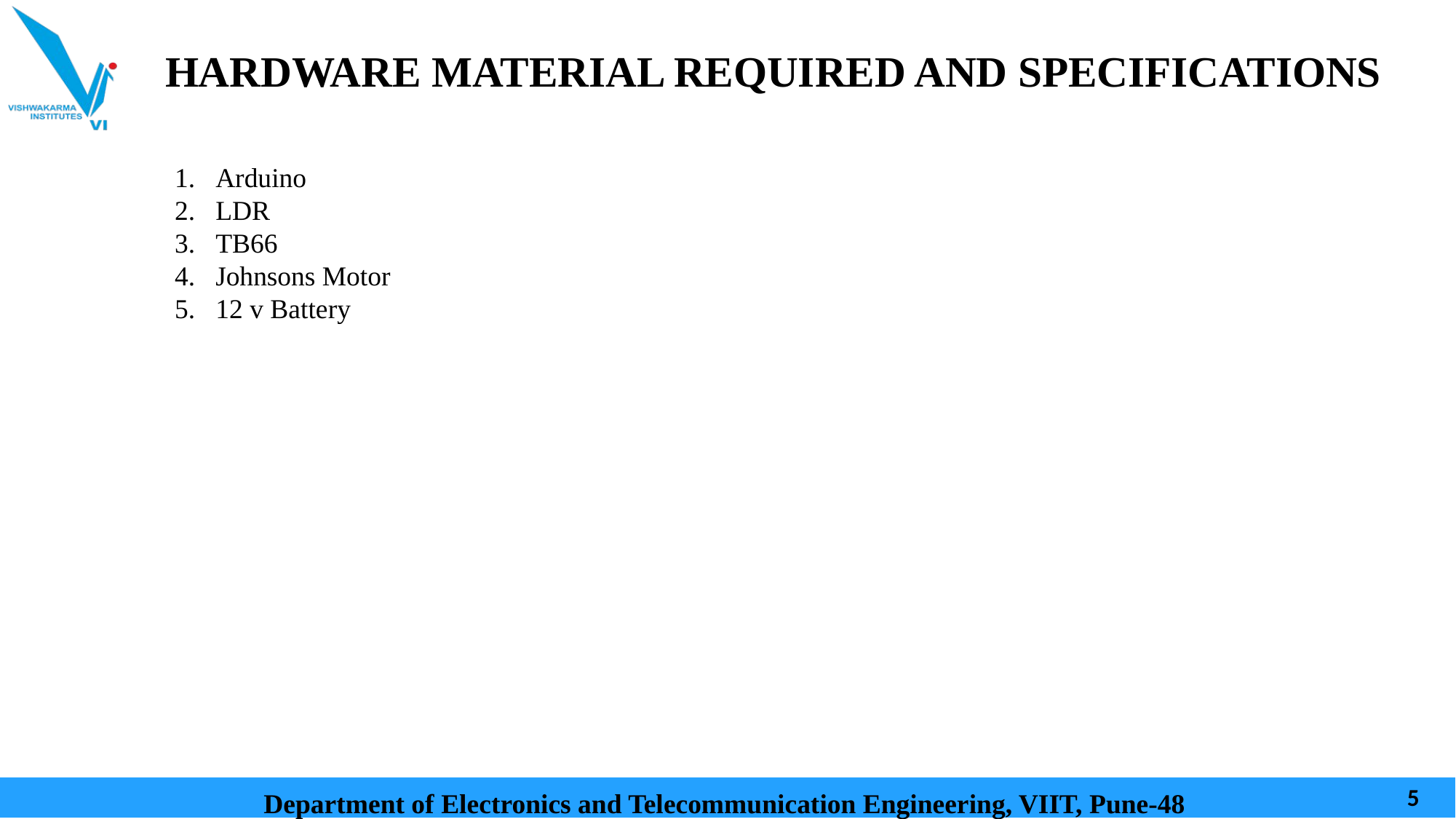

HARDWARE MATERIAL REQUIRED AND SPECIFICATIONS
Arduino
LDR
TB66
Johnsons Motor
12 v Battery
JOHNSONS MOTOR

12 V BATTERY
Department of Electronics and Telecommunication Engineering, VIIT, Pune-48
5